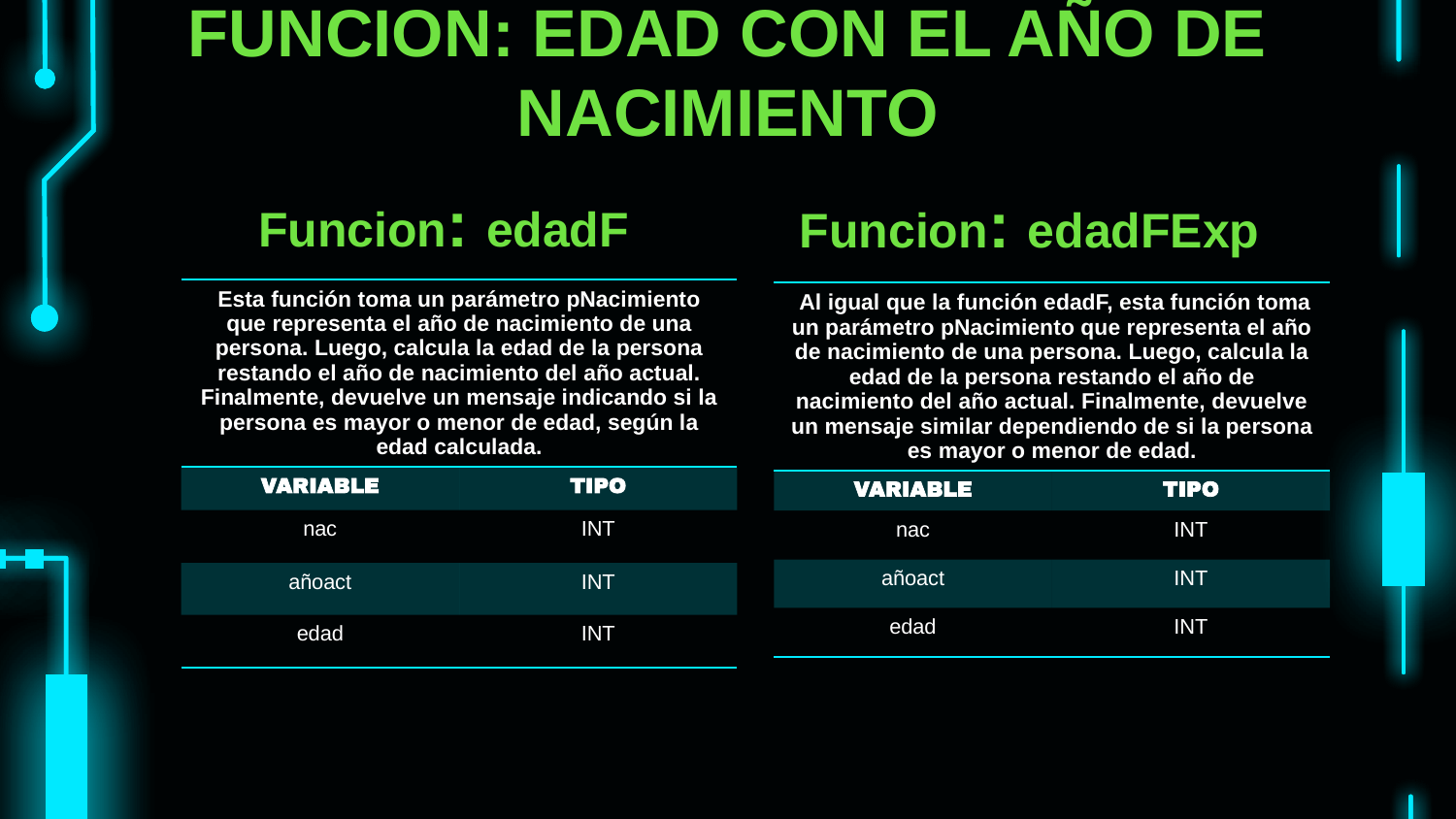

# FUNCION: EDAD CON EL AÑO DE NACIMIENTO
Funcion: edadF
Funcion: edadFExp
| Esta función toma un parámetro pNacimiento que representa el año de nacimiento de una persona. Luego, calcula la edad de la persona restando el año de nacimiento del año actual. Finalmente, devuelve un mensaje indicando si la persona es mayor o menor de edad, según la edad calculada. |  |
| --- | --- |
| VARIABLE | TIPO |
| nac | INT |
| añoact | INT |
| edad | INT |
| Al igual que la función edadF, esta función toma un parámetro pNacimiento que representa el año de nacimiento de una persona. Luego, calcula la edad de la persona restando el año de nacimiento del año actual. Finalmente, devuelve un mensaje similar dependiendo de si la persona es mayor o menor de edad. |  |
| --- | --- |
| VARIABLE | TIPO |
| nac | INT |
| añoact | INT |
| edad | INT |